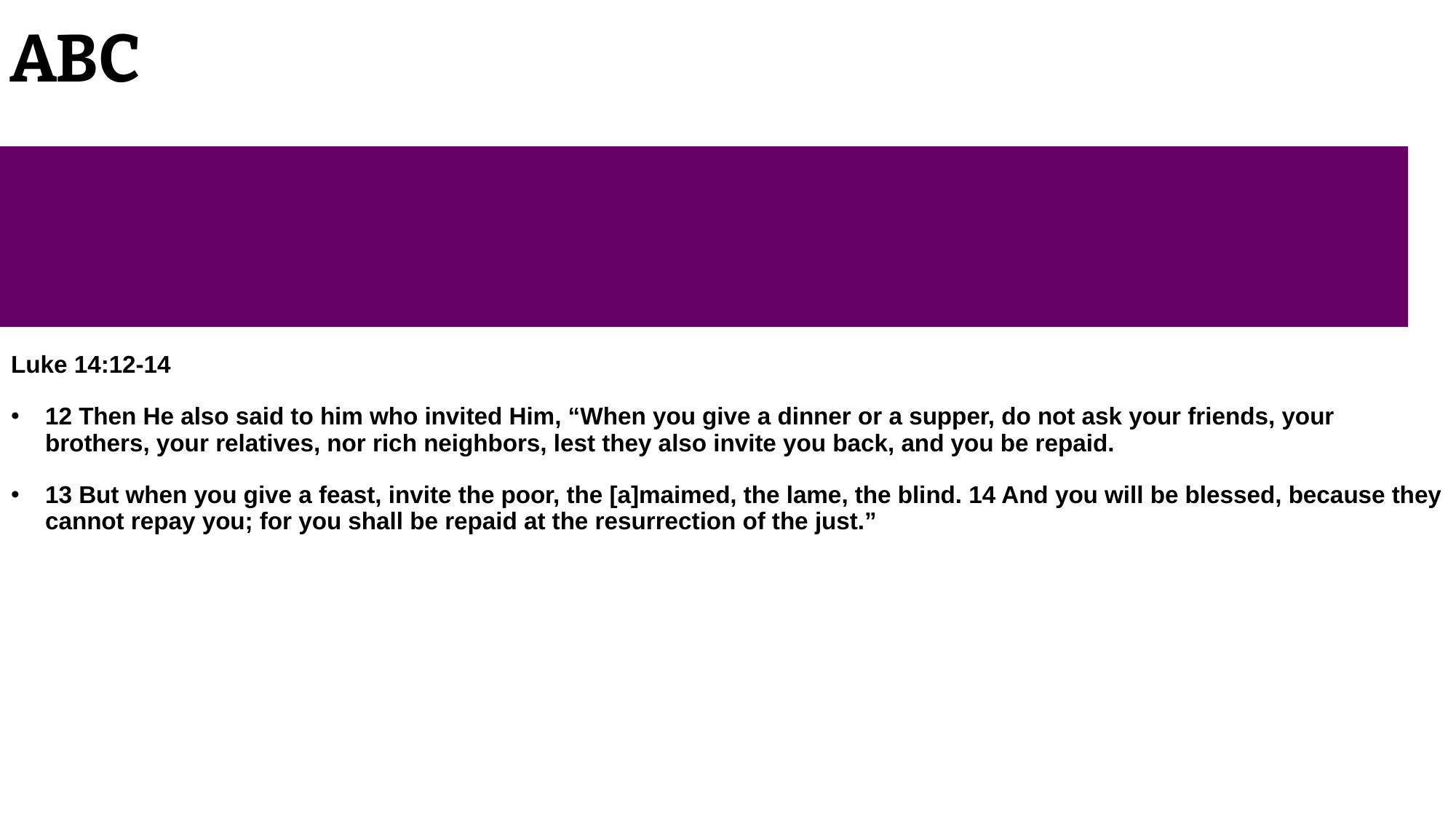

# ABC

Luke 14:12-14

12 Then He also said to him who invited Him, “When you give a dinner or a supper, do not ask your friends, your brothers, your relatives, nor rich neighbors, lest they also invite you back, and you be repaid.

13 But when you give a feast, invite the poor, the [a]maimed, the lame, the blind. 14 And you will be blessed, because they cannot repay you; for you shall be repaid at the resurrection of the just.”